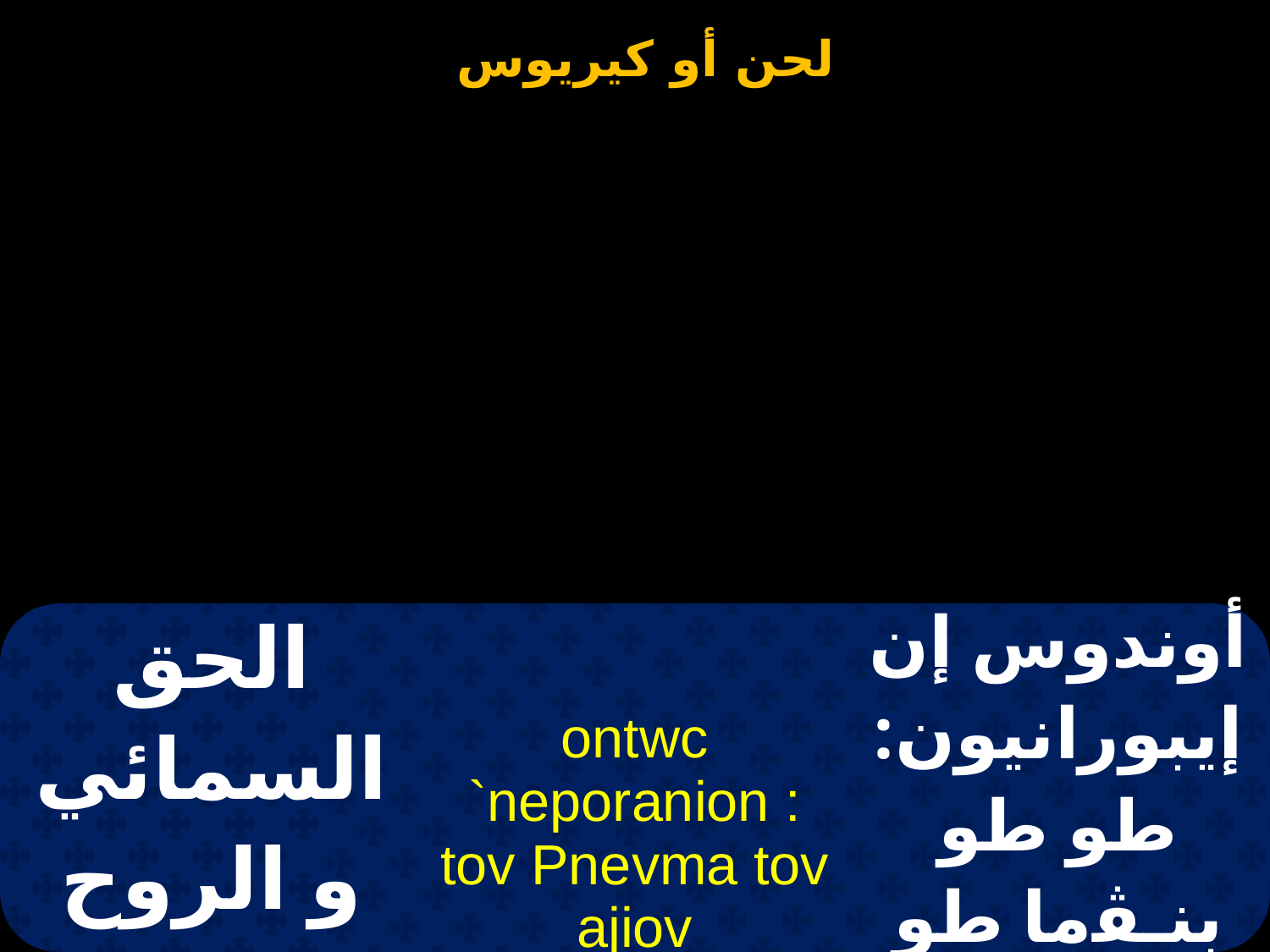

| الحق السمائي و الروح القدس | ontwc `neporanion : tov Pnevma tov ajiov | أوندوس إن إيبورانيون:طو طو بنـﭭما طو أجيو |
| --- | --- | --- |